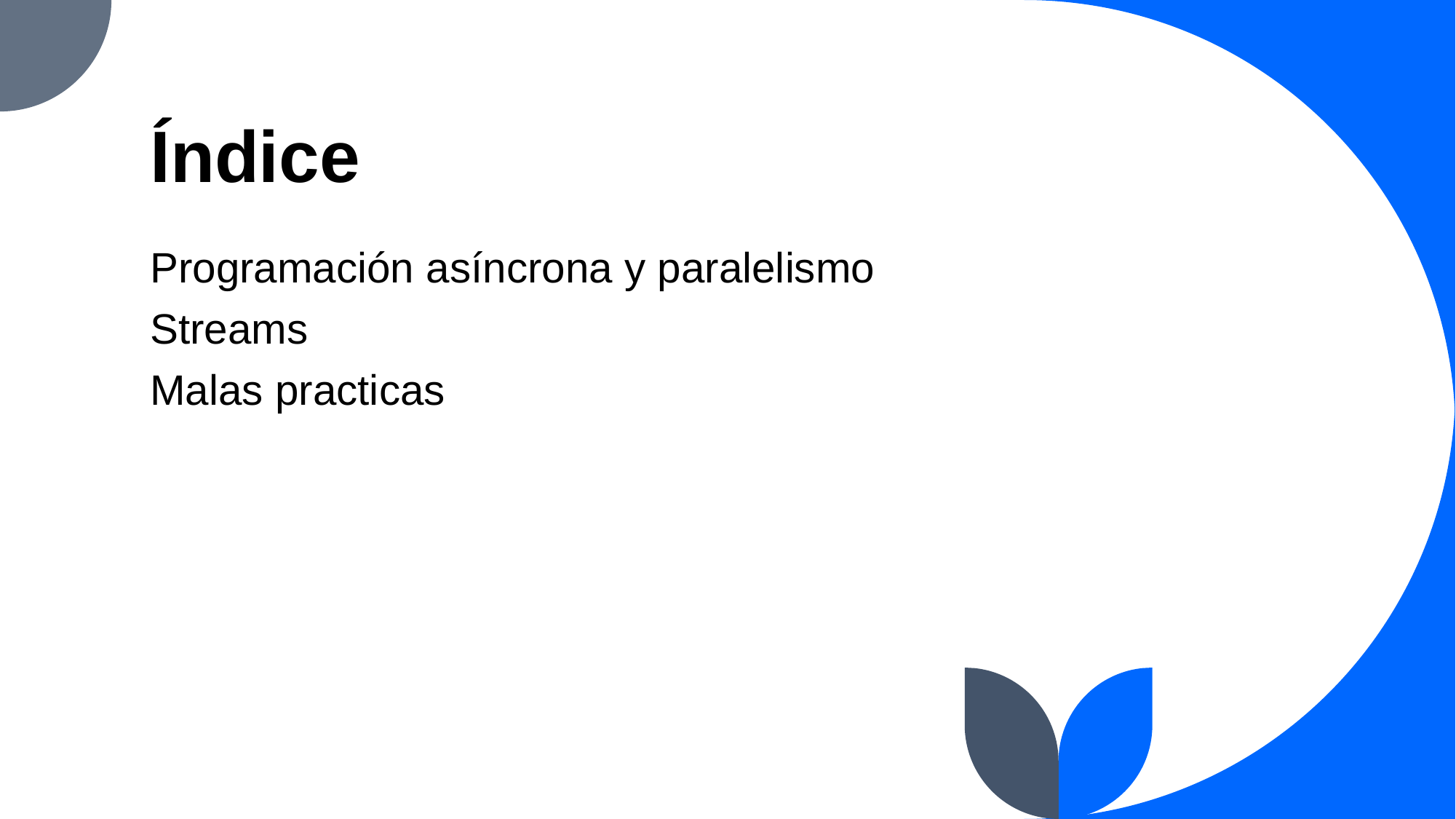

# Índice
Programación asíncrona y paralelismo
Streams
Malas practicas